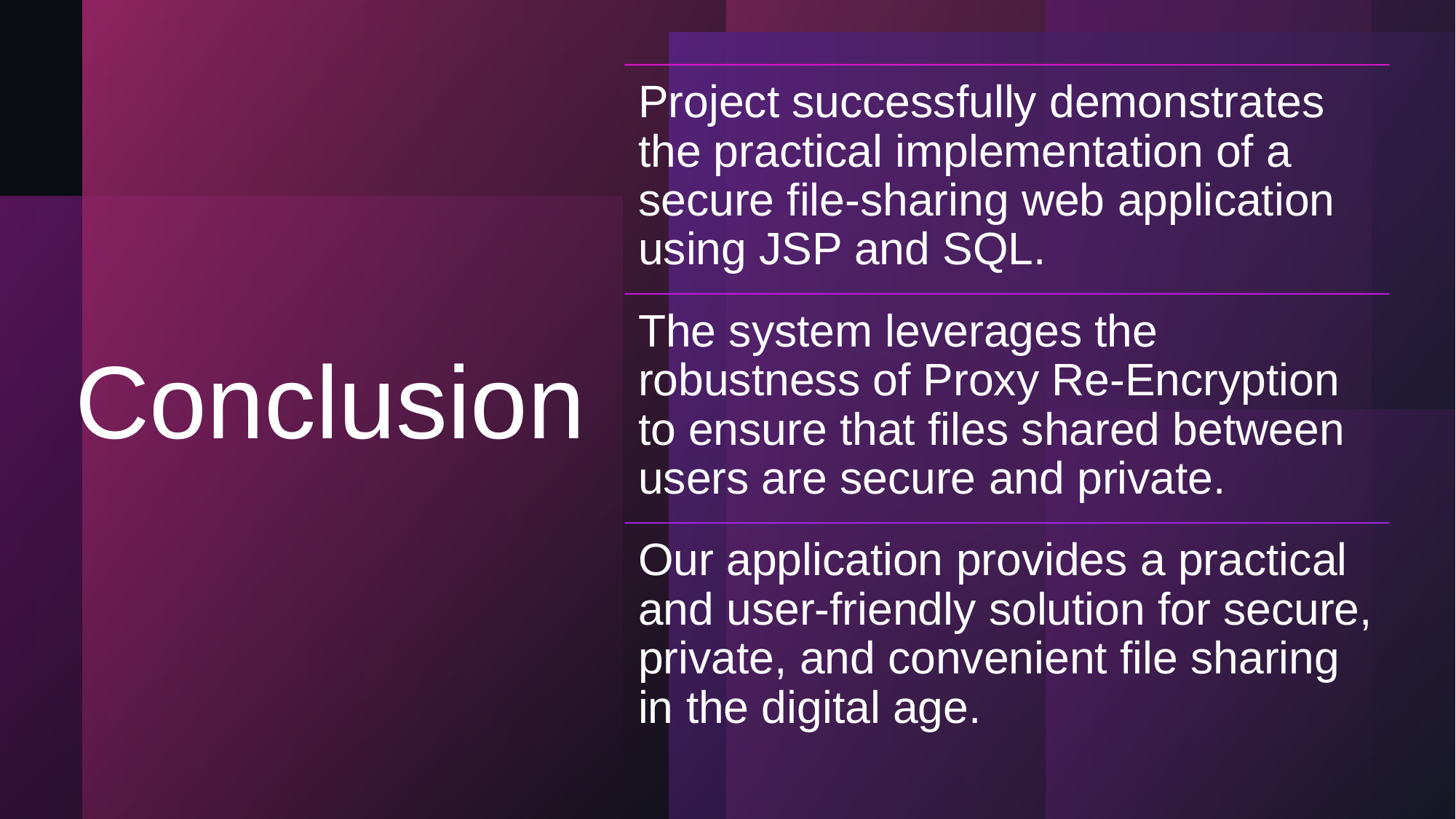

Project successfully demonstrates the practical implementation of a secure file-sharing web application using JSP and SQL.
The system leverages the robustness of Proxy Re-Encryption to ensure that files shared between users are secure and private.
Our application provides a practical and user-friendly solution for secure, private, and convenient file sharing in the digital age.
# Conclusion